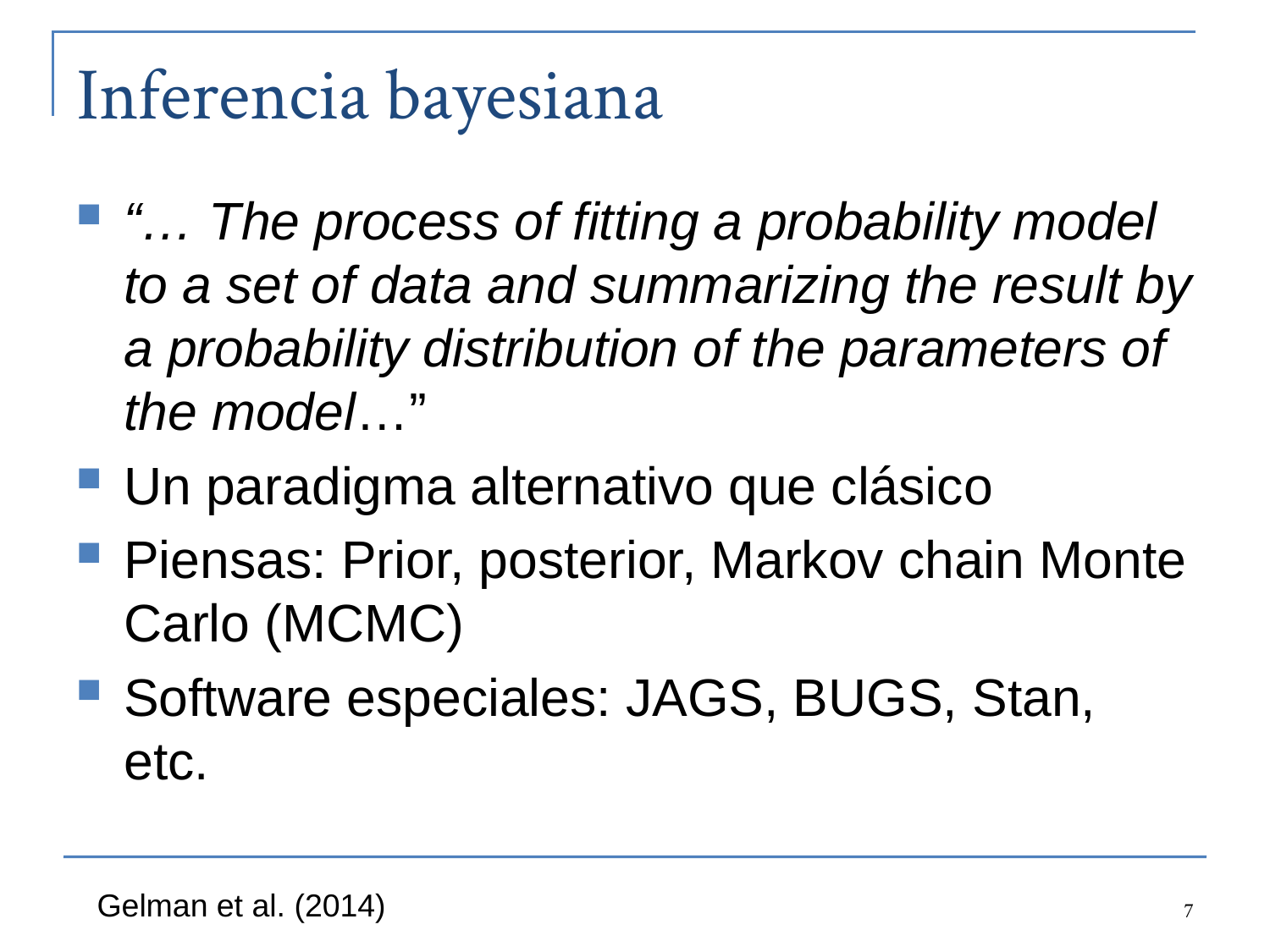

# Inferencia bayesiana
“… The process of fitting a probability model to a set of data and summarizing the result by a probability distribution of the parameters of the model…”
Un paradigma alternativo que clásico
Piensas: Prior, posterior, Markov chain Monte Carlo (MCMC)
Software especiales: JAGS, BUGS, Stan, etc.
7
Gelman et al. (2014)